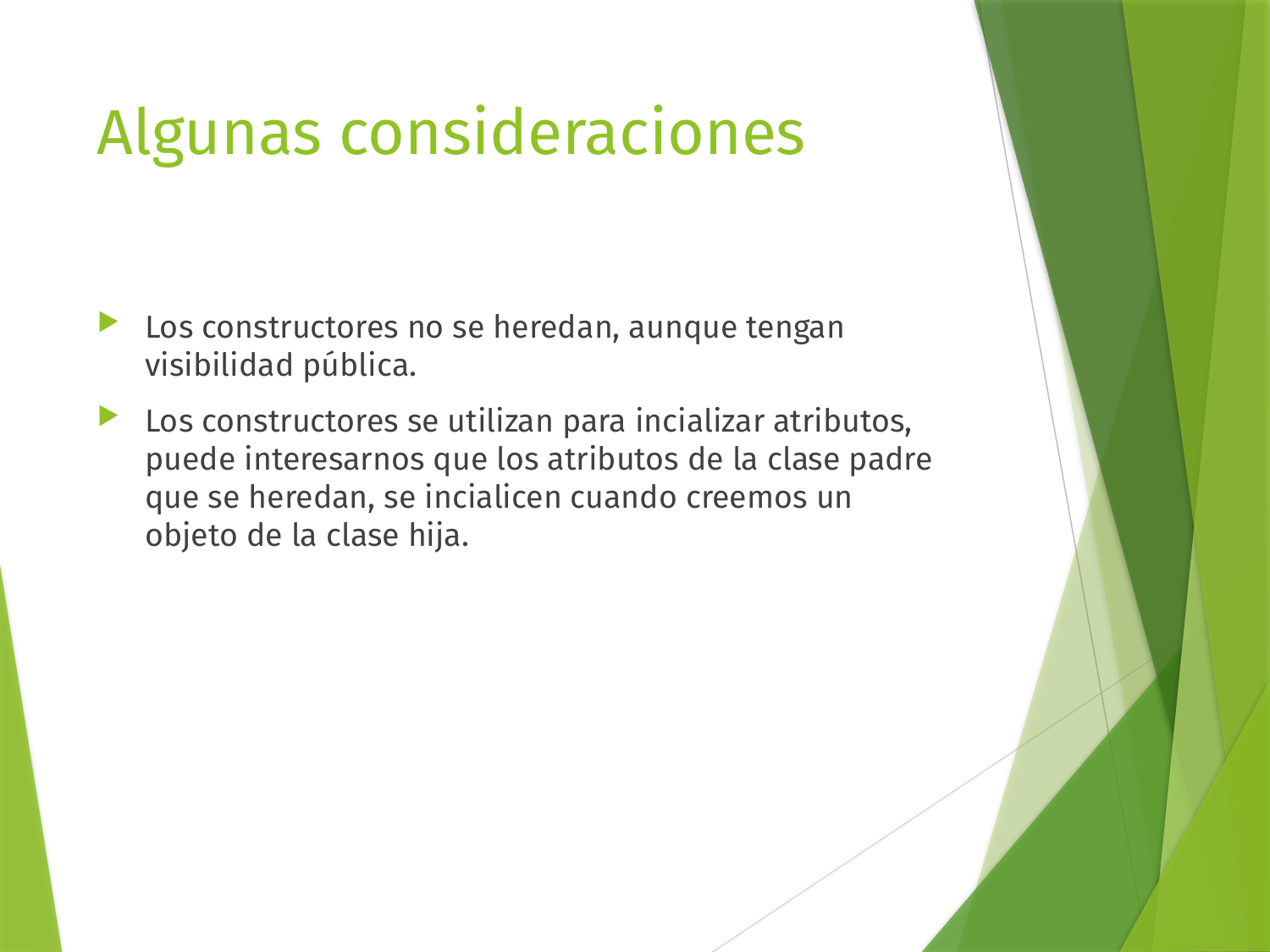

# Algunas consideraciones
Los constructores no se heredan, aunque tengan visibilidad pública.
Los constructores se utilizan para incializar atributos, puede interesarnos que los atributos de la clase padre que se heredan, se incialicen cuando creemos un objeto de la clase hija.